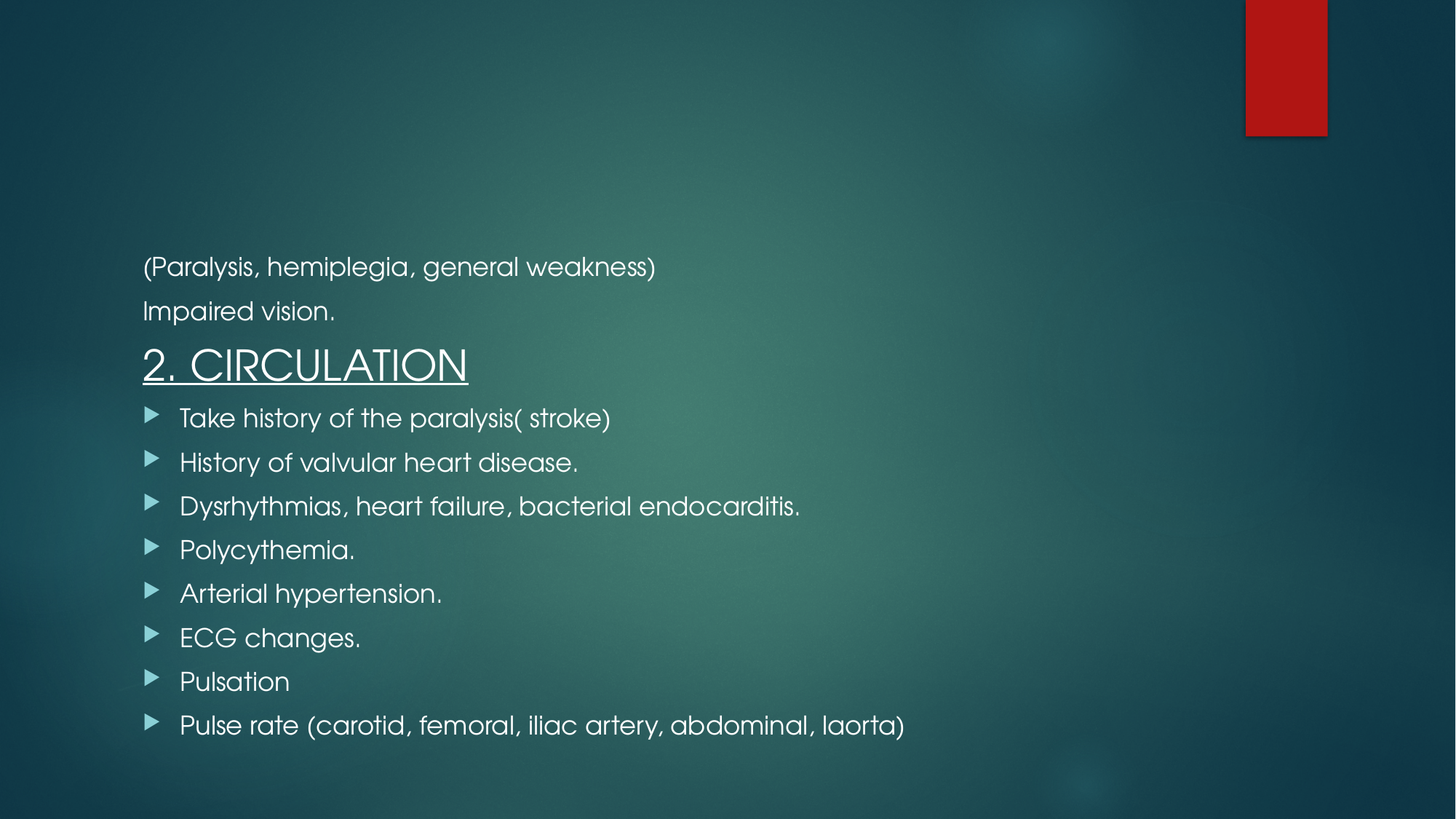

#
(Paralysis, hemiplegia, general weakness)
Impaired vision.
2. CIRCULATION
Take history of the paralysis( stroke)
History of valvular heart disease.
Dysrhythmias, heart failure, bacterial endocarditis.
Polycythemia.
Arterial hypertension.
ECG changes.
Pulsation
Pulse rate (carotid, femoral, iliac artery, abdominal, laorta)